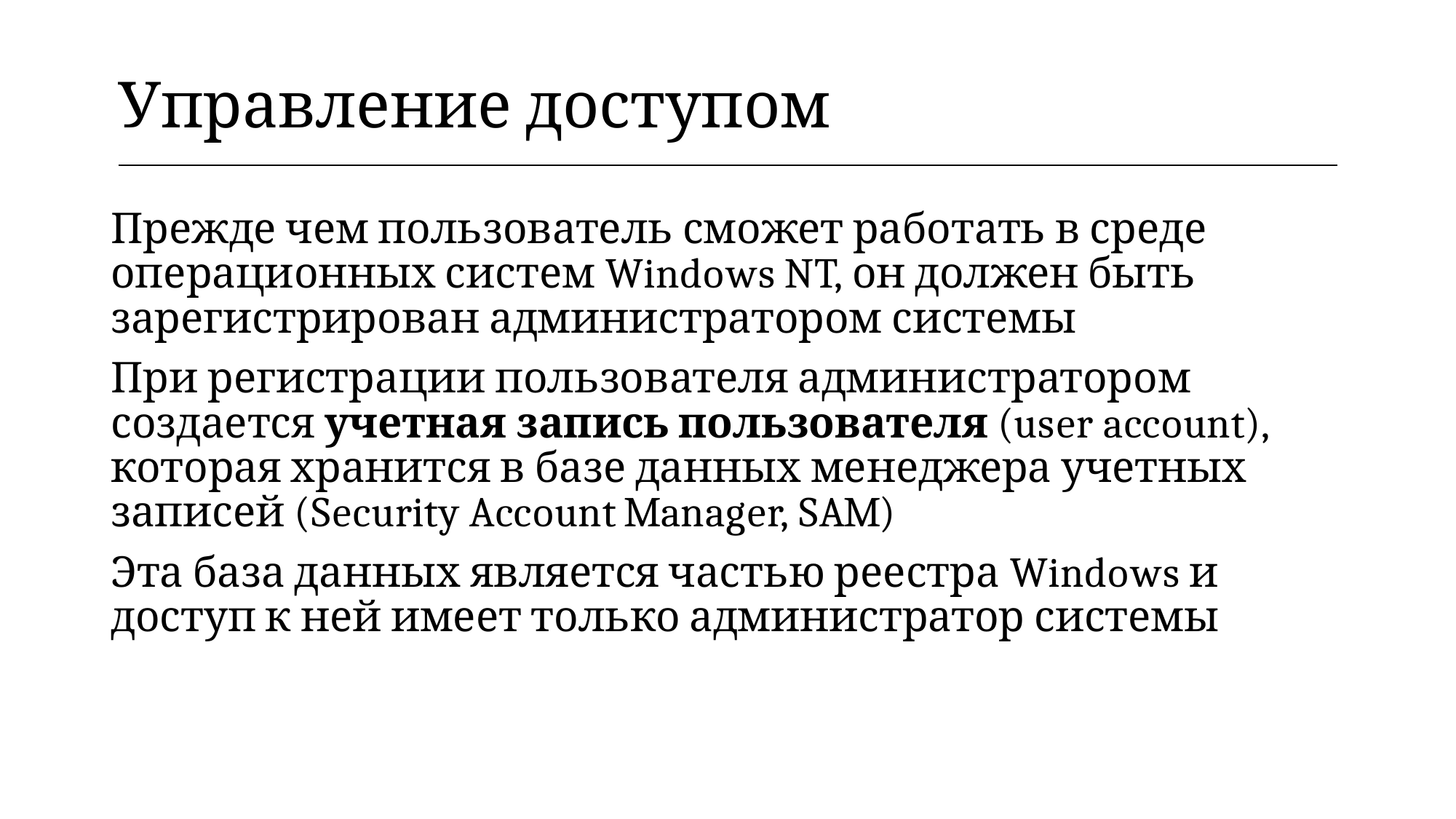

| Управление доступом |
| --- |
Прежде чем пользователь сможет работать в среде операционных систем Windows NT, он должен быть зарегистрирован администратором системы
При регистрации пользователя администратором создается учетная запись пользователя (user account), которая хранится в базе данных менеджера учетных записей (Security Account Manager, SAM)
Эта база данных является частью реестра Windows и доступ к ней имеет только администратор системы